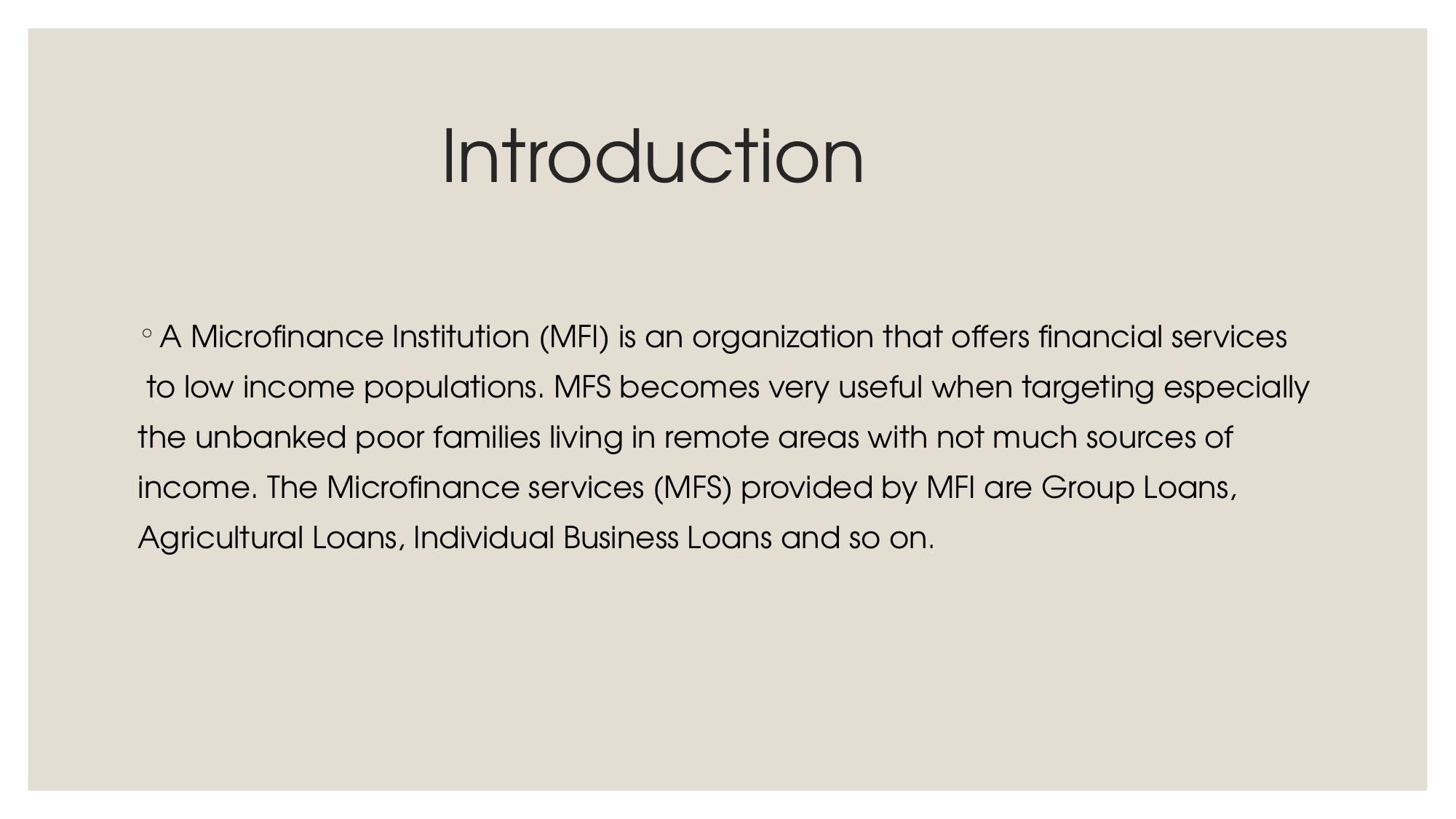

# Introduction
A Microfinance Institution (MFI) is an organization that offers financial services
 to low income populations. MFS becomes very useful when targeting especially
the unbanked poor families living in remote areas with not much sources of
income. The Microfinance services (MFS) provided by MFI are Group Loans,
Agricultural Loans, Individual Business Loans and so on.